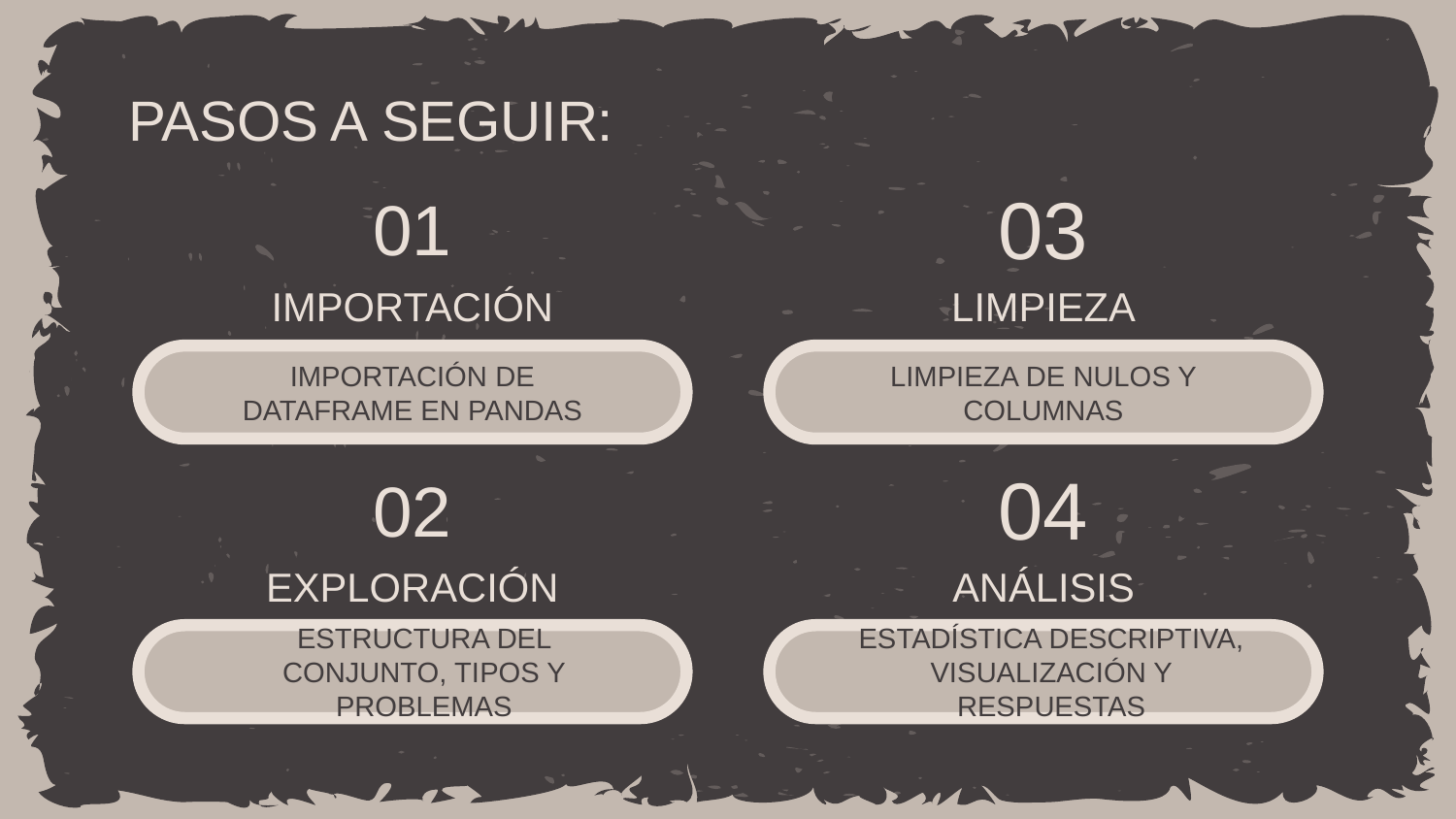

PASOS A SEGUIR:
# 01
03
IMPORTACIÓN
LIMPIEZA

IMPORTACIÓN DE DATAFRAME EN PANDAS
LIMPIEZA DE NULOS Y COLUMNAS
02
04
EXPLORACIÓN
ANÁLISIS

ESTRUCTURA DEL CONJUNTO, TIPOS Y PROBLEMAS
ESTADÍSTICA DESCRIPTIVA, VISUALIZACIÓN Y RESPUESTAS